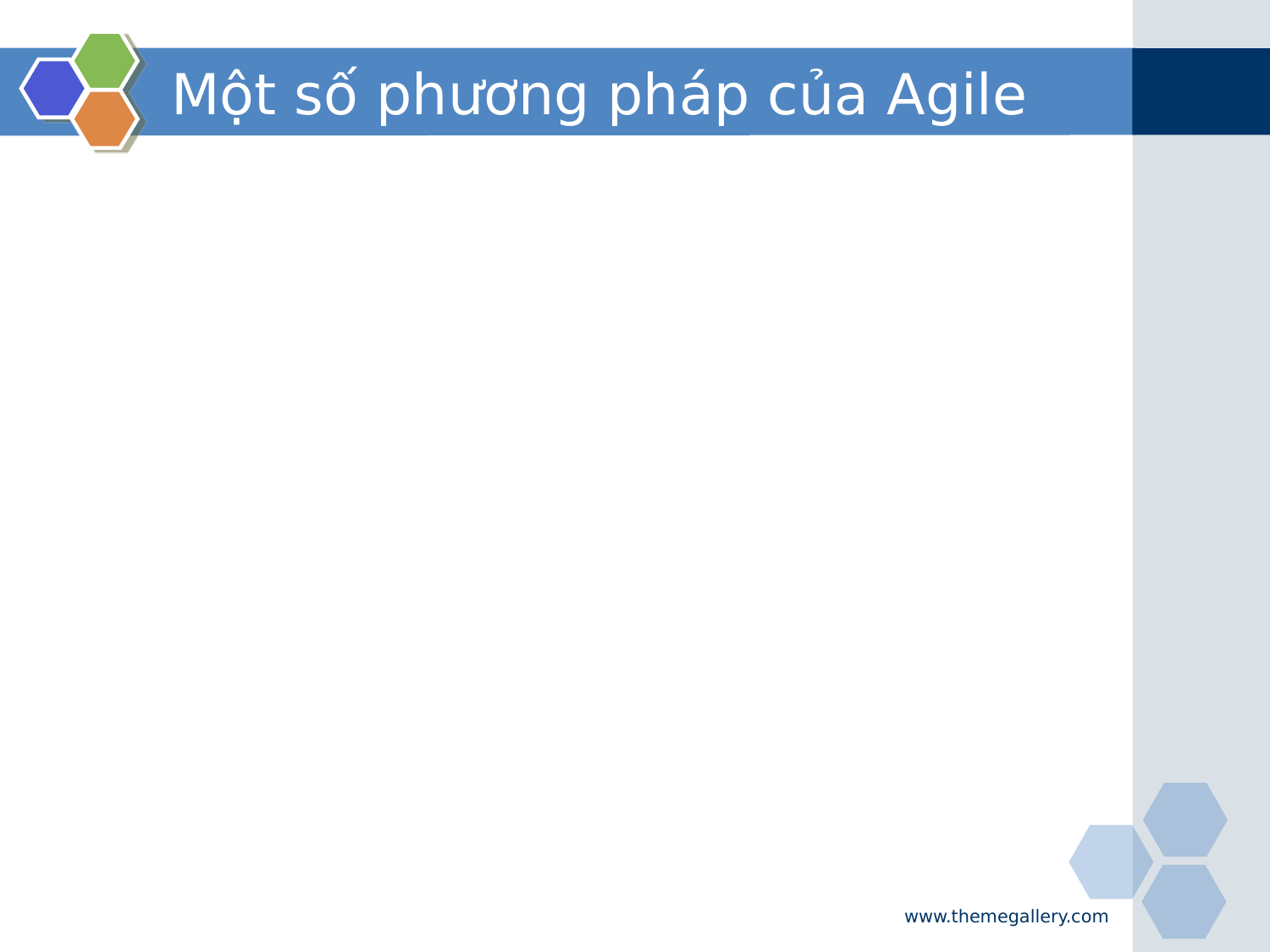

# Một số phương pháp của Agile

www.themegallery.com